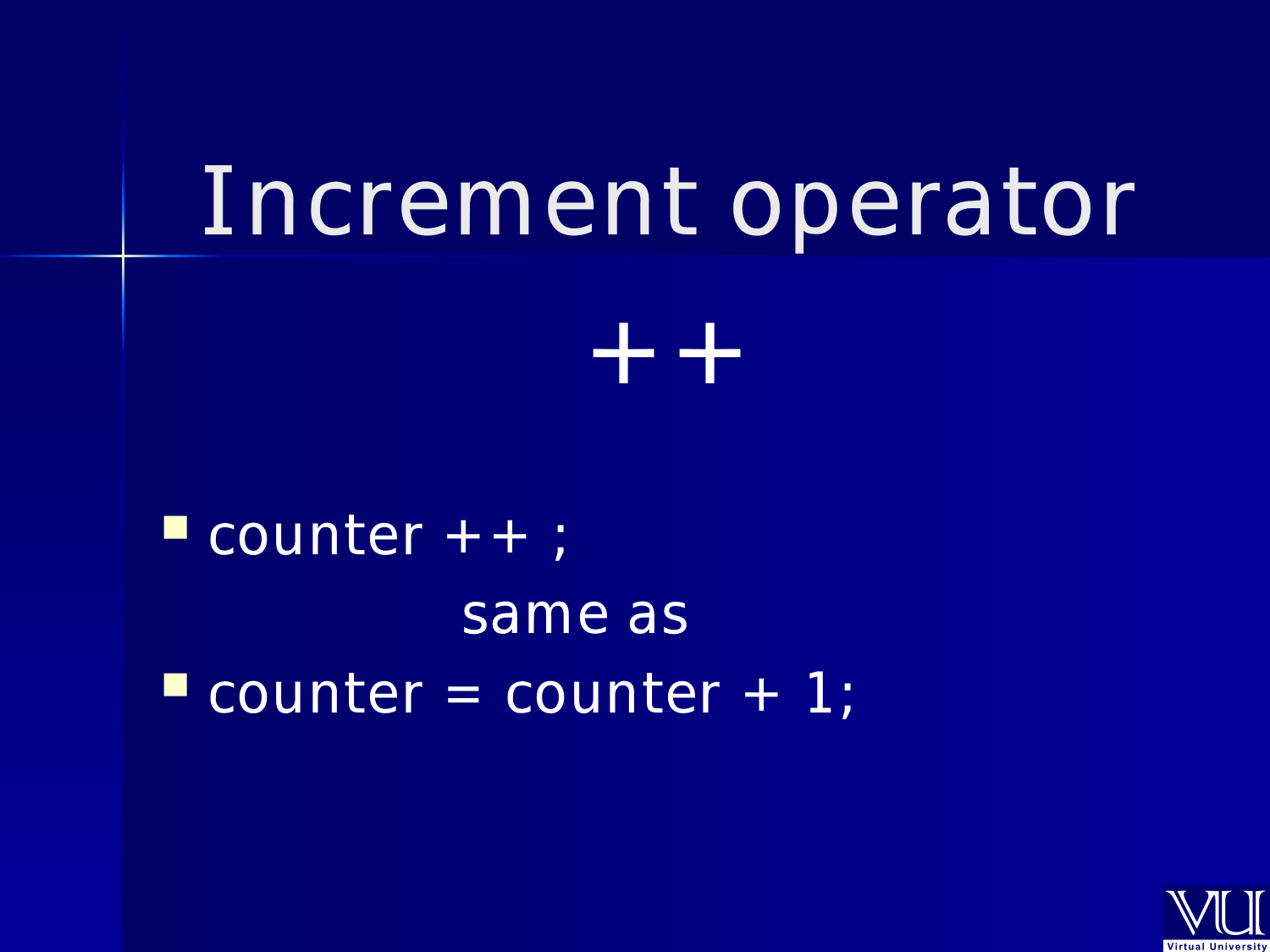

# Increment operator
++

counter ++ ;
			same as
counter = counter + 1;